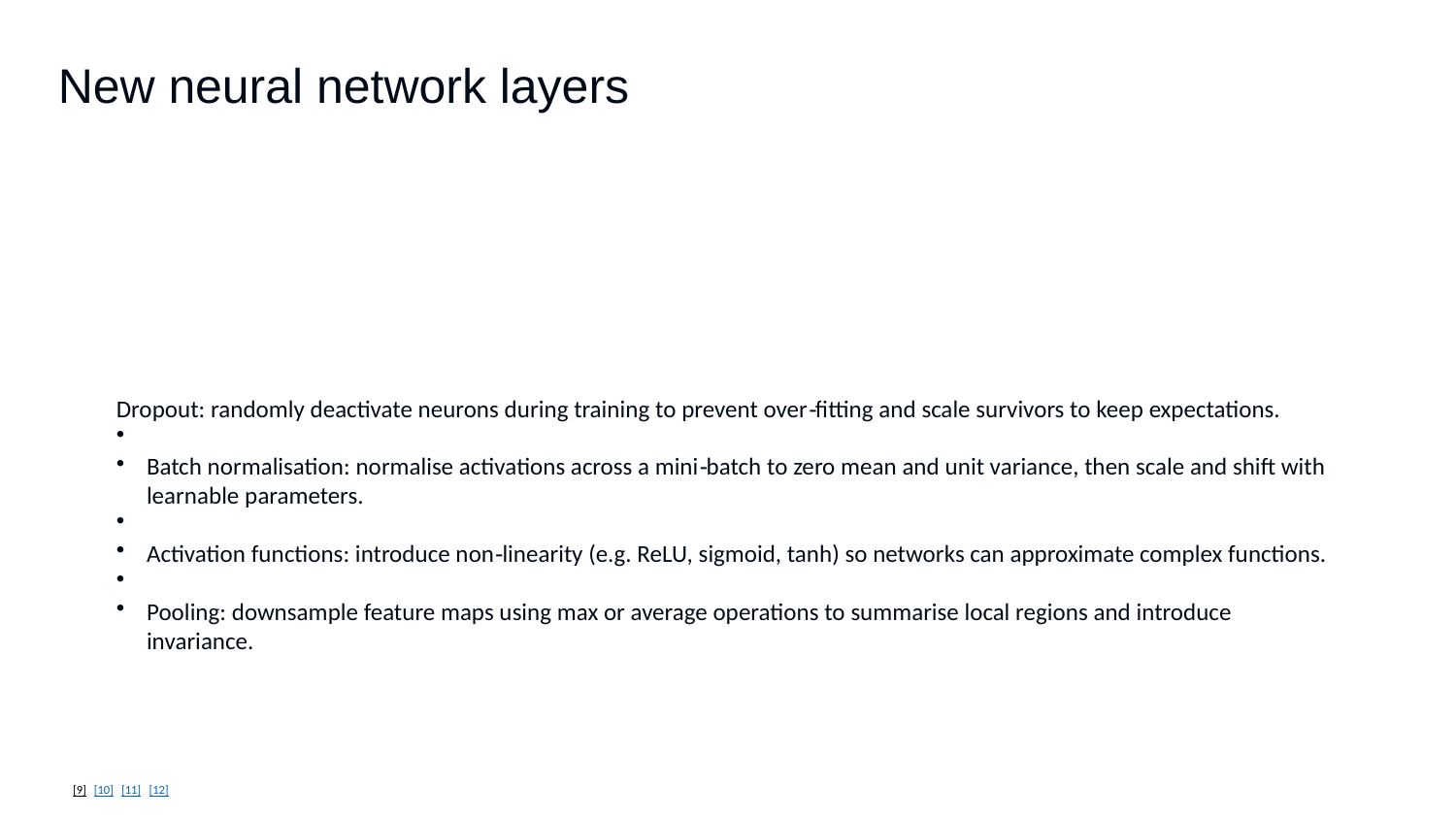

New neural network layers
Dropout: randomly deactivate neurons during training to prevent over‑fitting and scale survivors to keep expectations.

Batch normalisation: normalise activations across a mini‑batch to zero mean and unit variance, then scale and shift with learnable parameters.

Activation functions: introduce non‑linearity (e.g. ReLU, sigmoid, tanh) so networks can approximate complex functions.

Pooling: downsample feature maps using max or average operations to summarise local regions and introduce invariance.
[9]   [10]   [11]   [12]